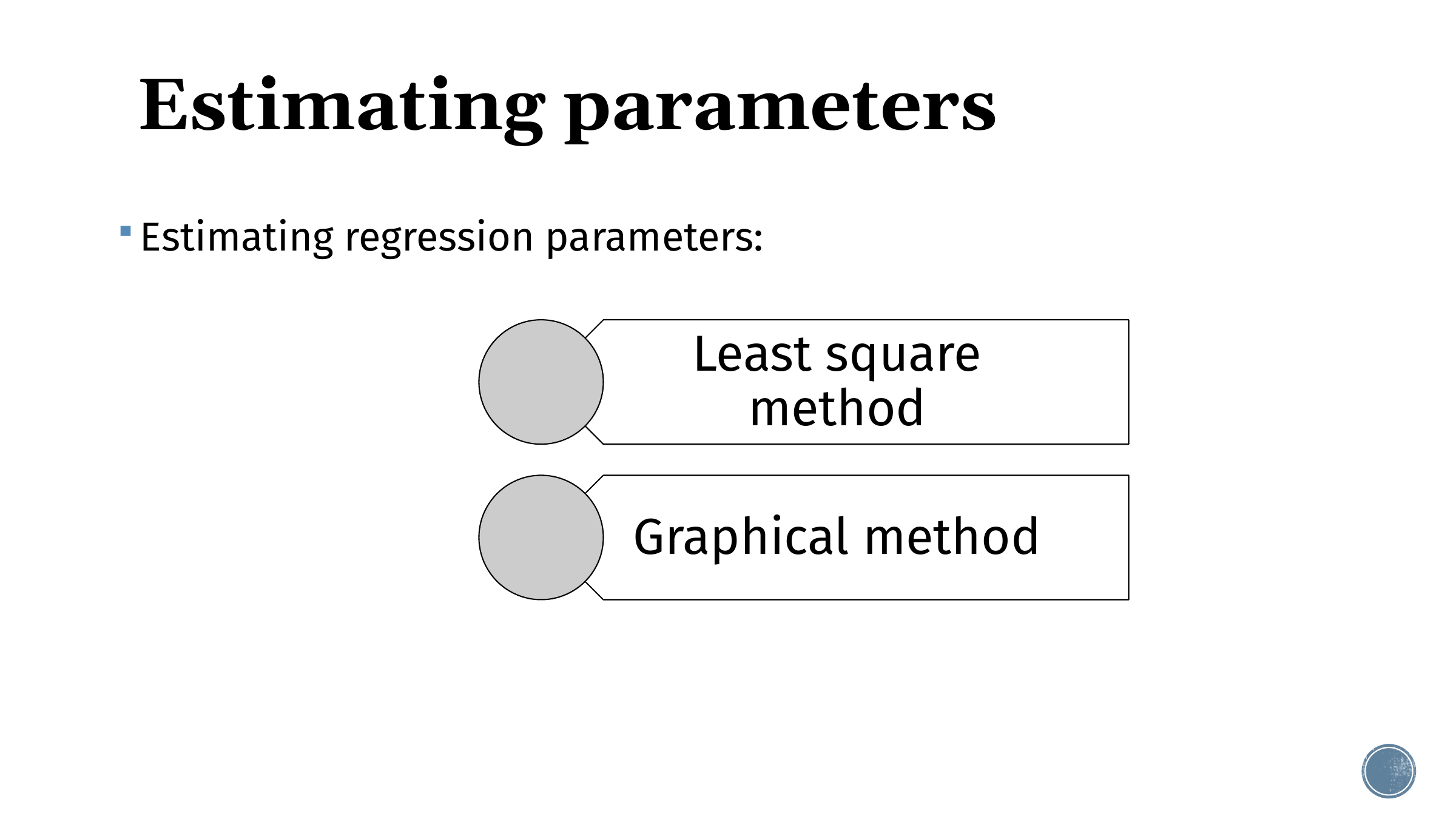

# Estimating parameters
Estimating regression parameters:

Least square method
Graphical method